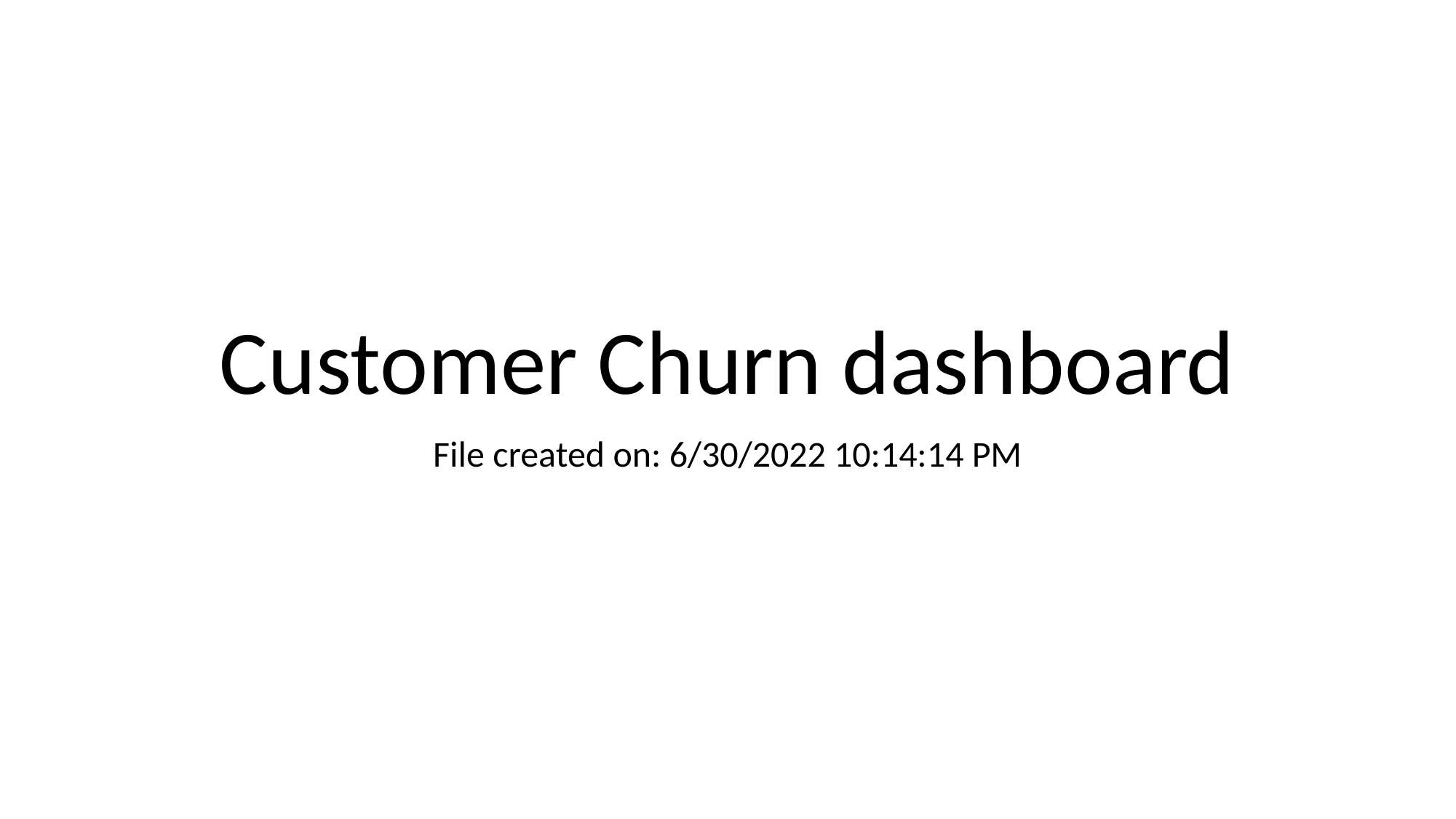

# Customer Churn dashboard
File created on: 6/30/2022 10:14:14 PM